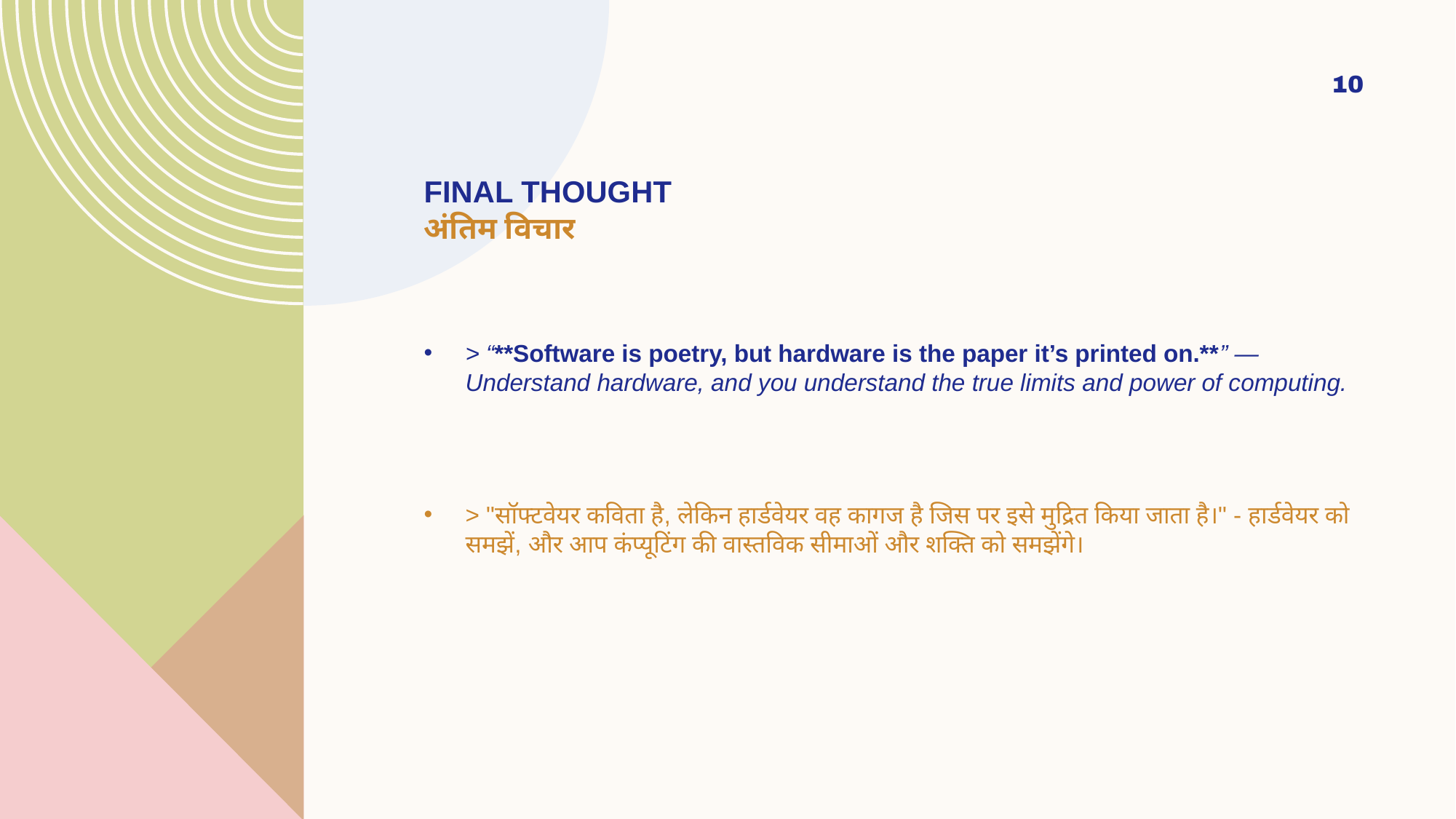

10
# Final thought अंतिम विचार
> “**Software is poetry, but hardware is the paper it’s printed on.**” — Understand hardware, and you understand the true limits and power of computing.

> "सॉफ्टवेयर कविता है, लेकिन हार्डवेयर वह कागज है जिस पर इसे मुद्रित किया जाता है।" - हार्डवेयर को समझें, और आप कंप्यूटिंग की वास्तविक सीमाओं और शक्ति को समझेंगे।